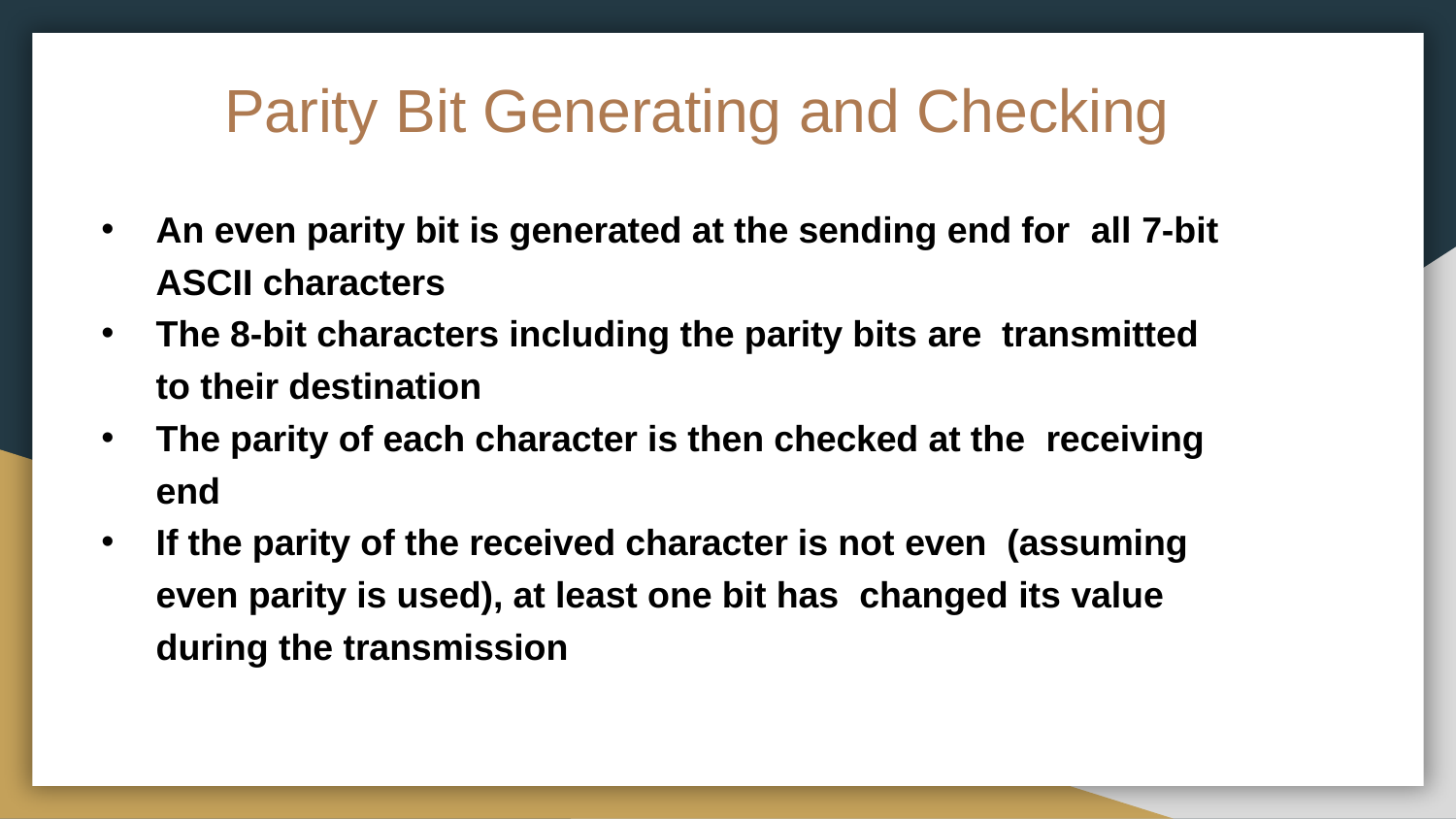

# Parity Bit Generating and Checking
An even parity bit is generated at the sending end for  all 7-bit ASCII characters
The 8-bit characters including the parity bits are  transmitted to their destination
The parity of each character is then checked at the  receiving end
If the parity of the received character is not even  (assuming even parity is used), at least one bit has  changed its value during the transmission